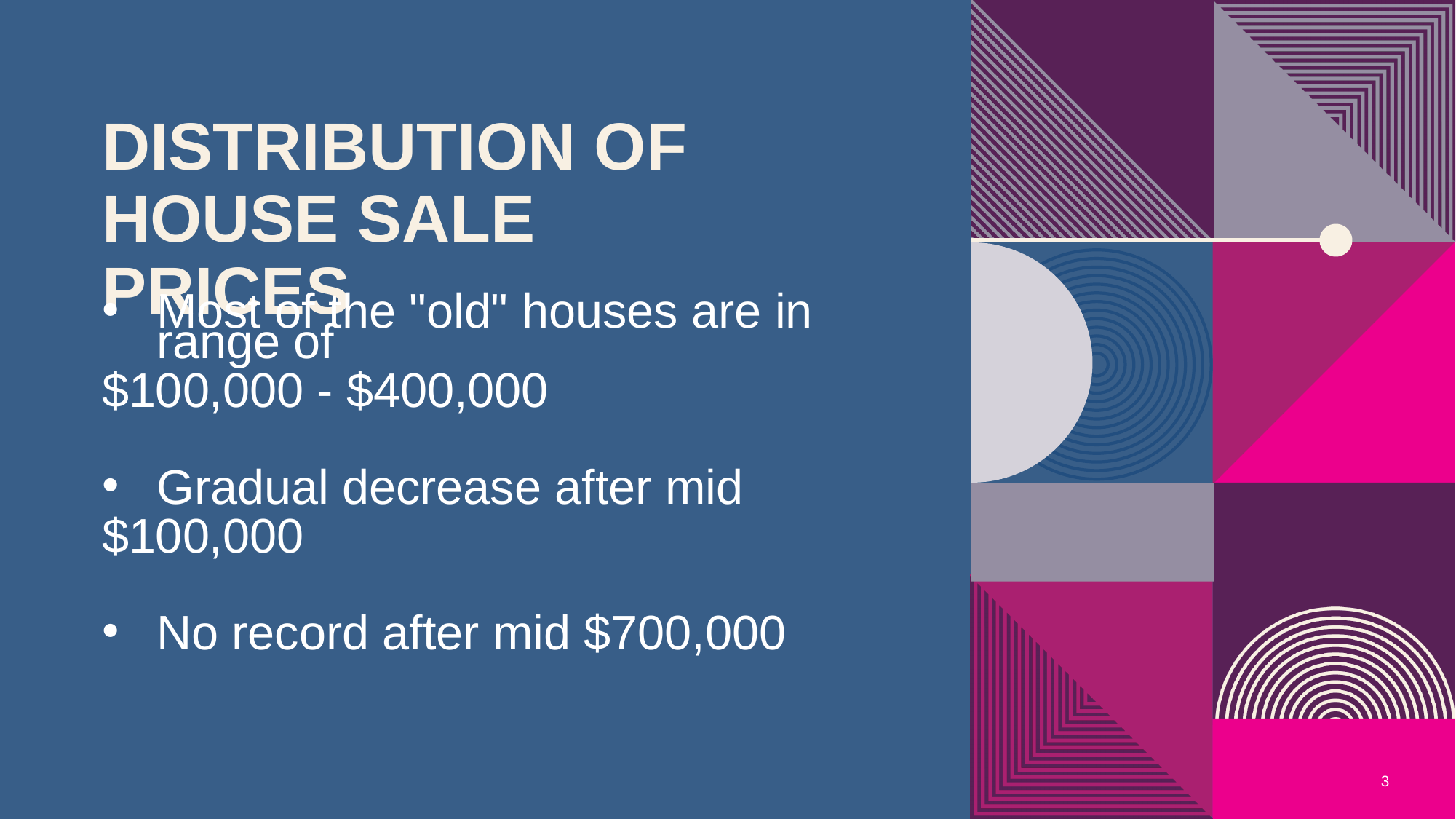

# Distribution of House Sale Prices
Most of the "old" houses are in range of
$100,000 - $400,000

Gradual decrease after mid
$100,000

No record after mid $700,000
3